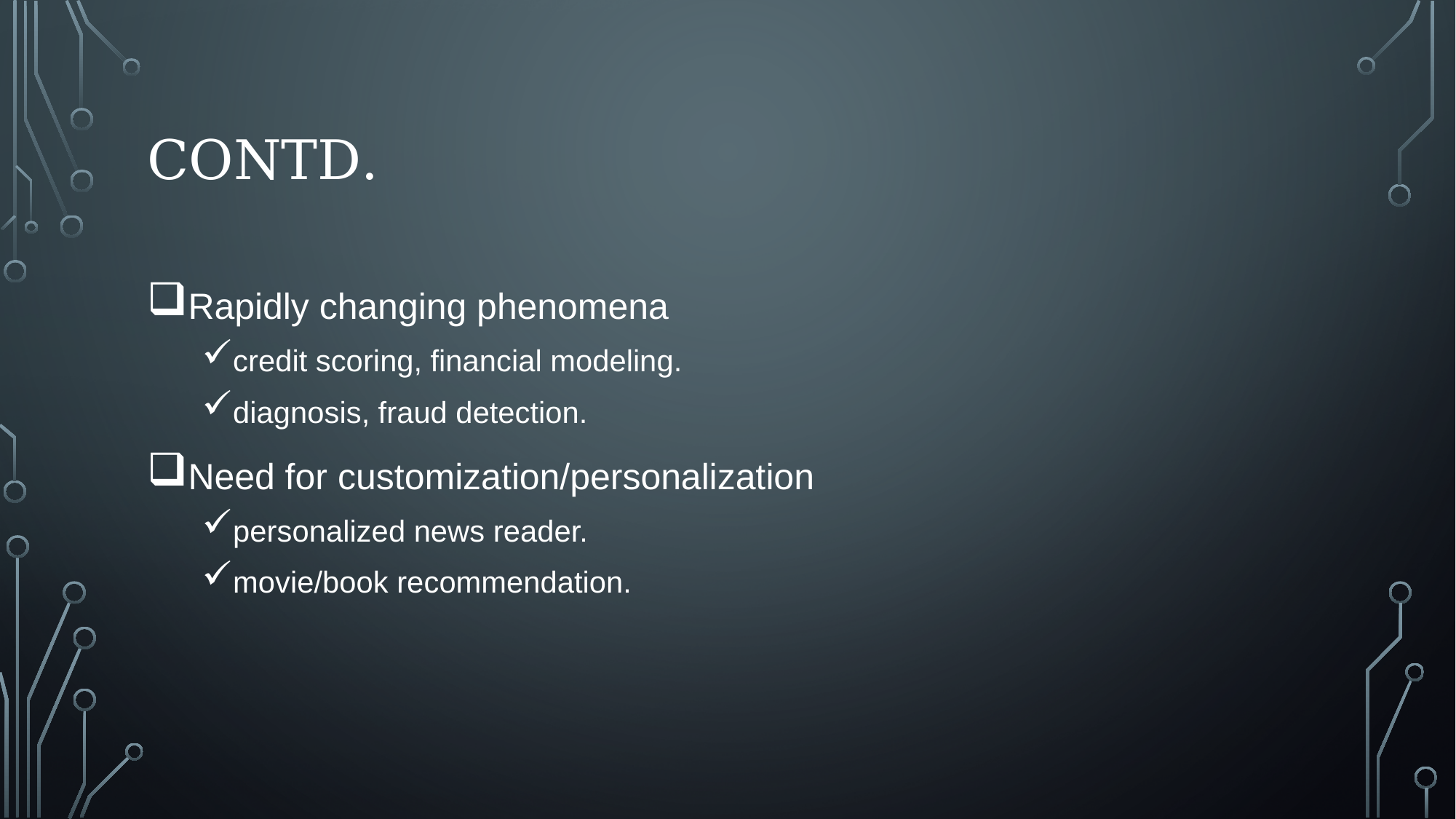

# Contd.
Rapidly changing phenomena
credit scoring, financial modeling.
diagnosis, fraud detection.
Need for customization/personalization
personalized news reader.
movie/book recommendation.